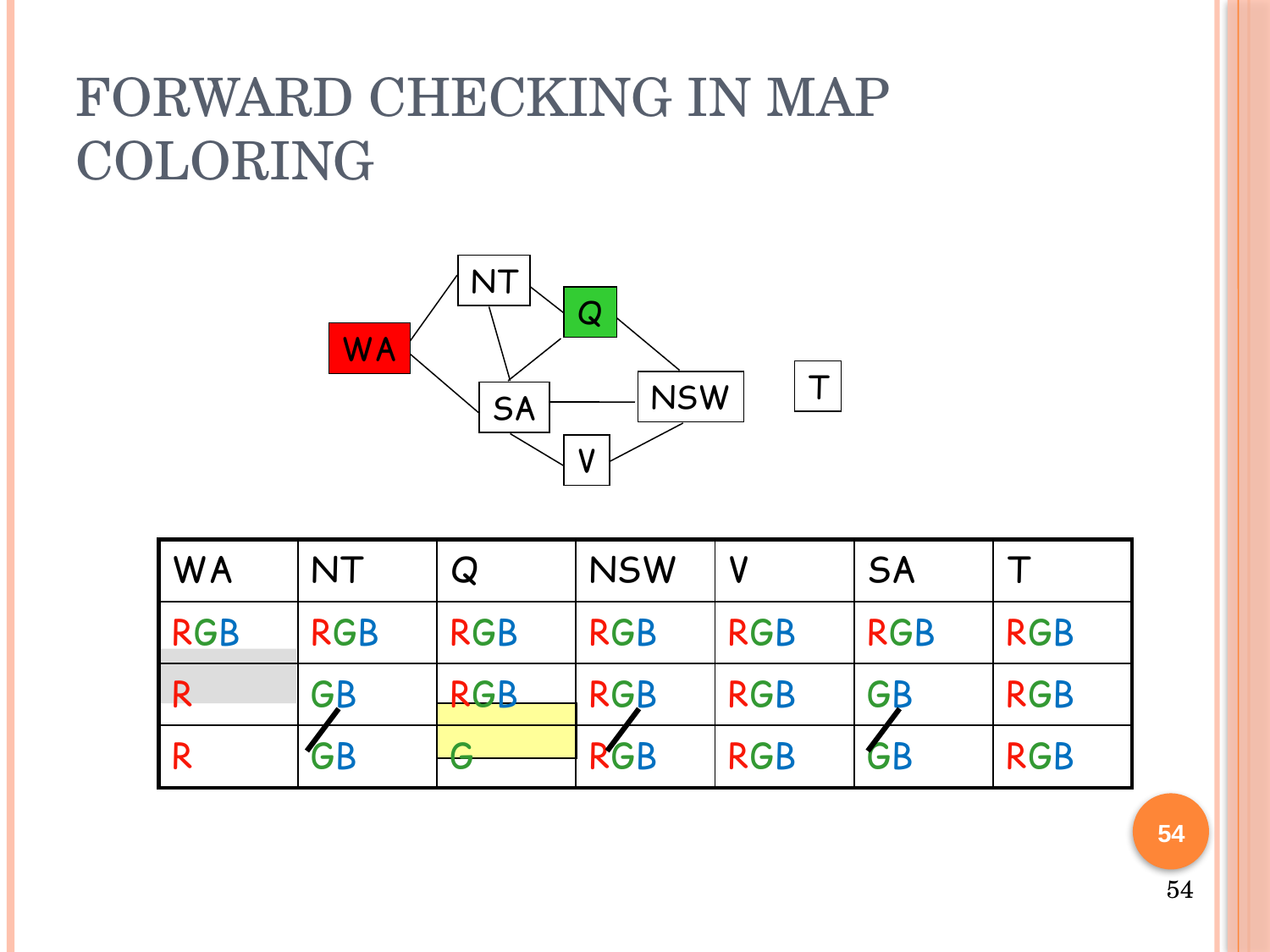

# Forward Checking in Map Coloring
NT

Q

WA

T
NSW
SA

V
| WA | NT | Q | NSW | V | SA | T |
| --- | --- | --- | --- | --- | --- | --- |
| RGB | RGB | RGB | RGB | RGB | RGB | RGB |
| R | GB | RGB | RGB | RGB | GB | RGB |
| R | GB | G | RGB | RGB | GB | RGB |

54
54